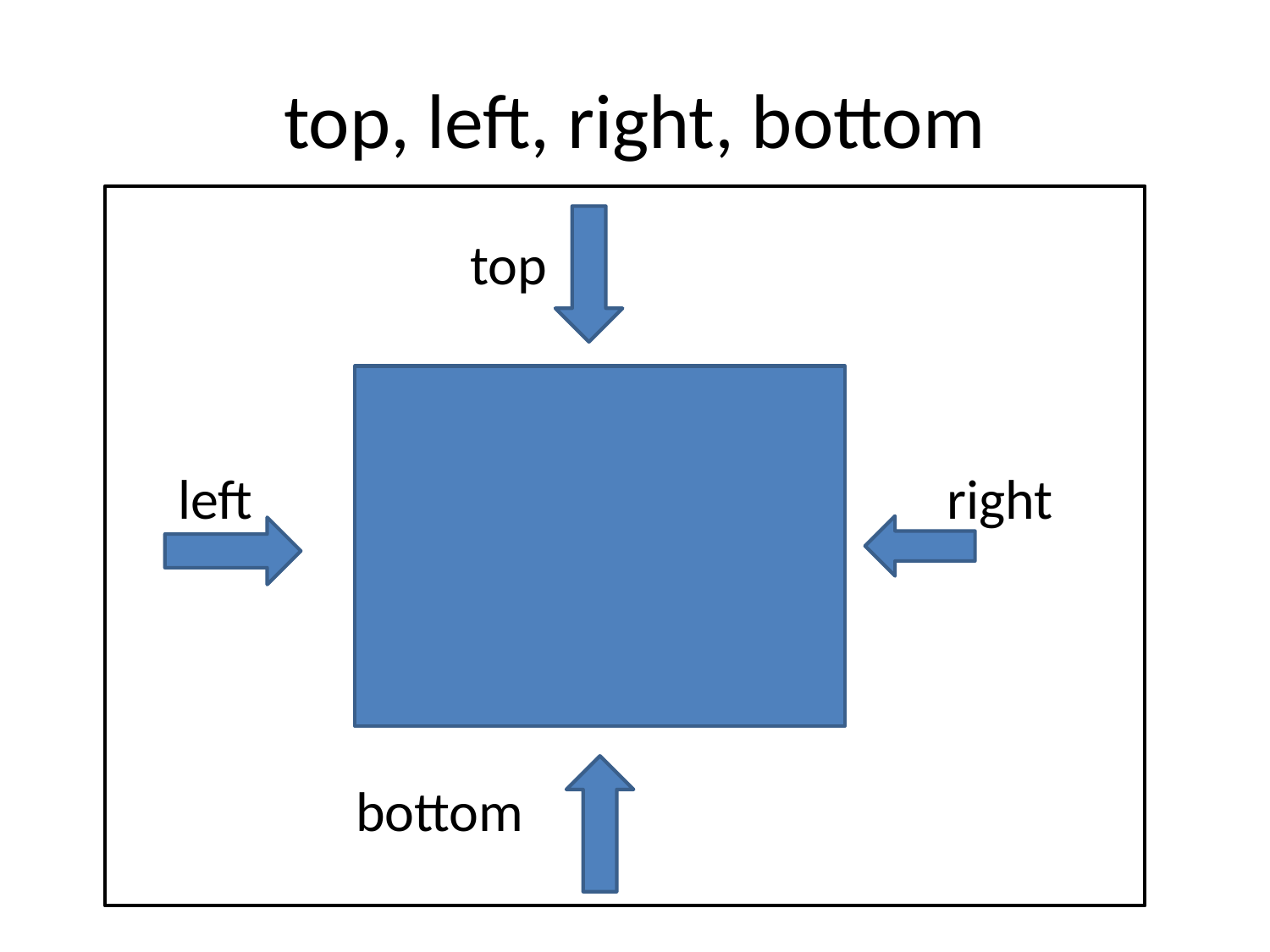

# top, left, right, bottom

                               top

        left                                                       right

                      bottom